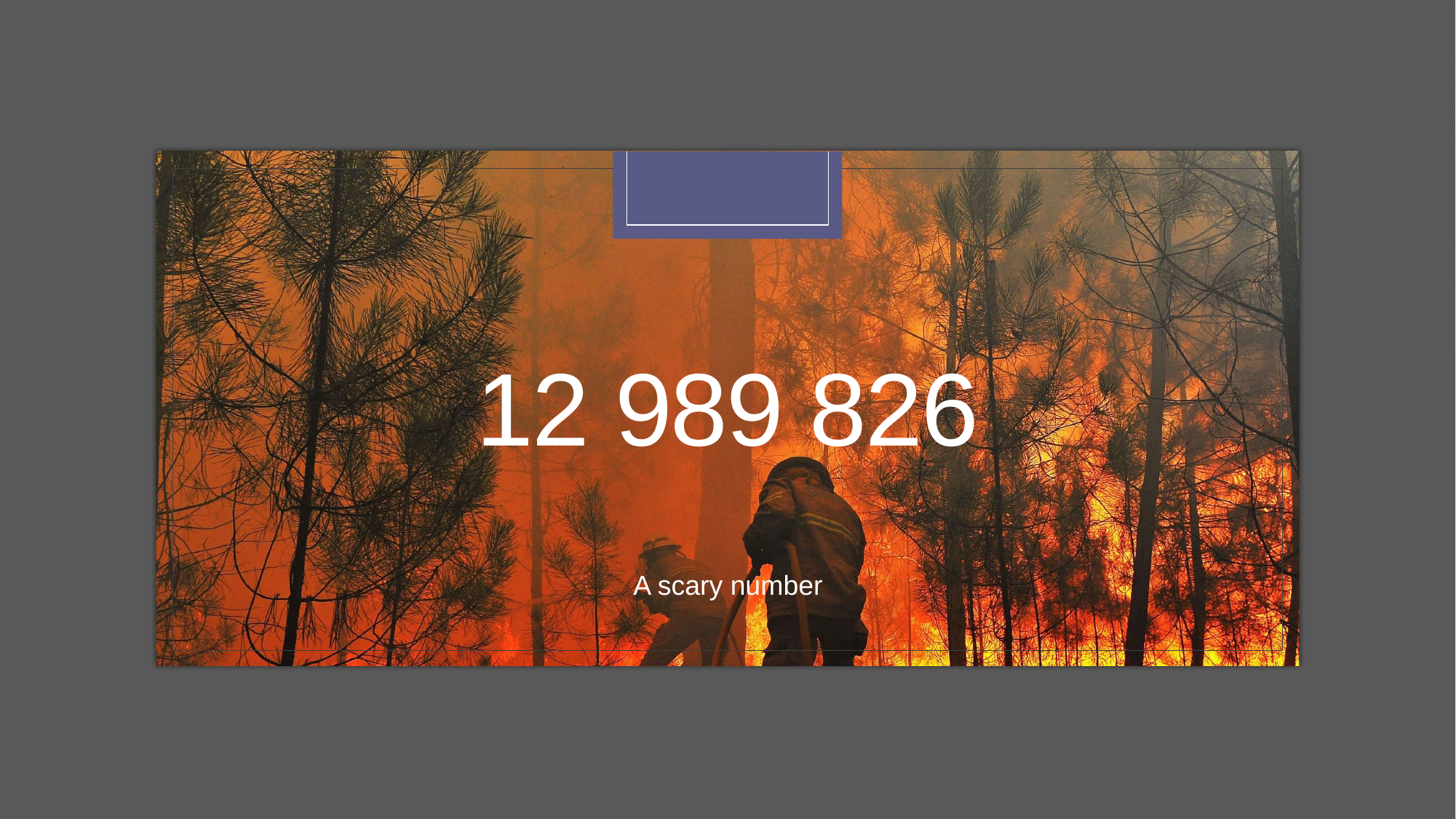

# 12 989 826
A scary number